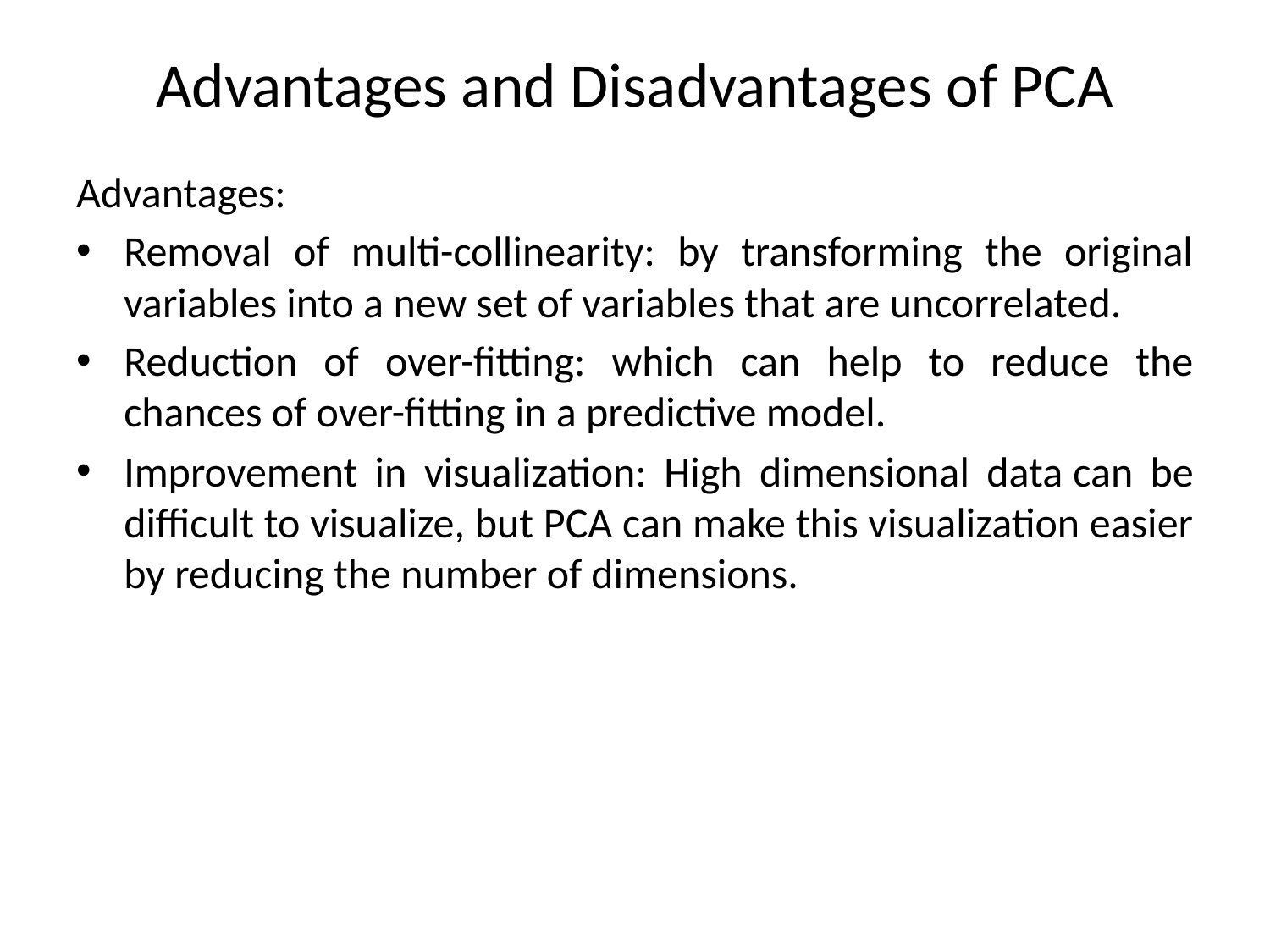

# Advantages and Disadvantages of PCA
Advantages:
Removal of multi-collinearity: by transforming the original variables into a new set of variables that are uncorrelated.
Reduction of over-fitting: which can help to reduce the chances of over-fitting in a predictive model.
Improvement in visualization: High dimensional data can be difficult to visualize, but PCA can make this visualization easier by reducing the number of dimensions.